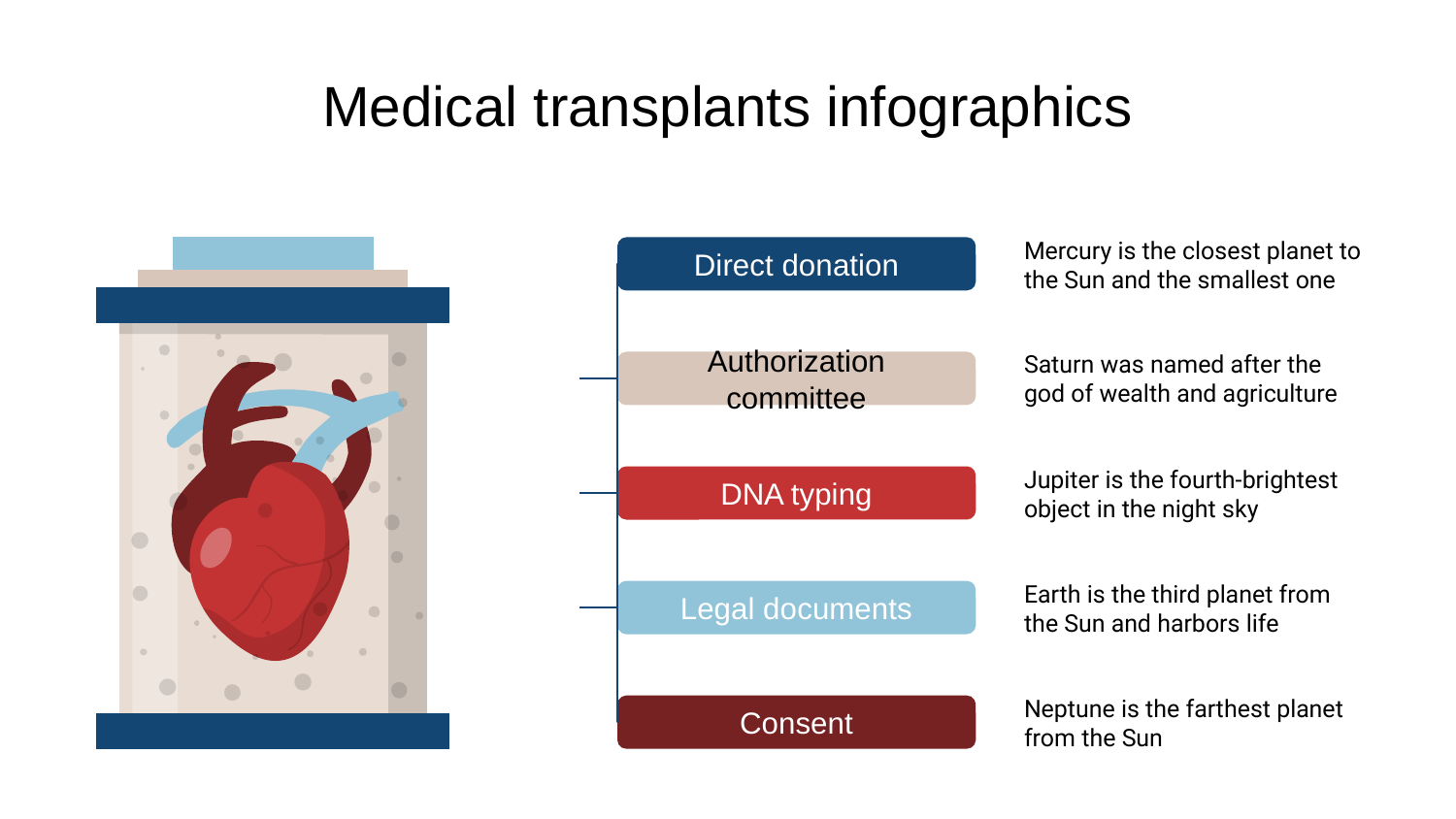

# Medical transplants infographics
Mercury is the closest planet to the Sun and the smallest one
Direct donation

Saturn was named after the god of wealth and agriculture
Authorization committee
Jupiter is the fourth-brightest object in the night sky
DNA typing
Earth is the third planet from the Sun and harbors life
Legal documents
Neptune is the farthest planet from the Sun
Consent